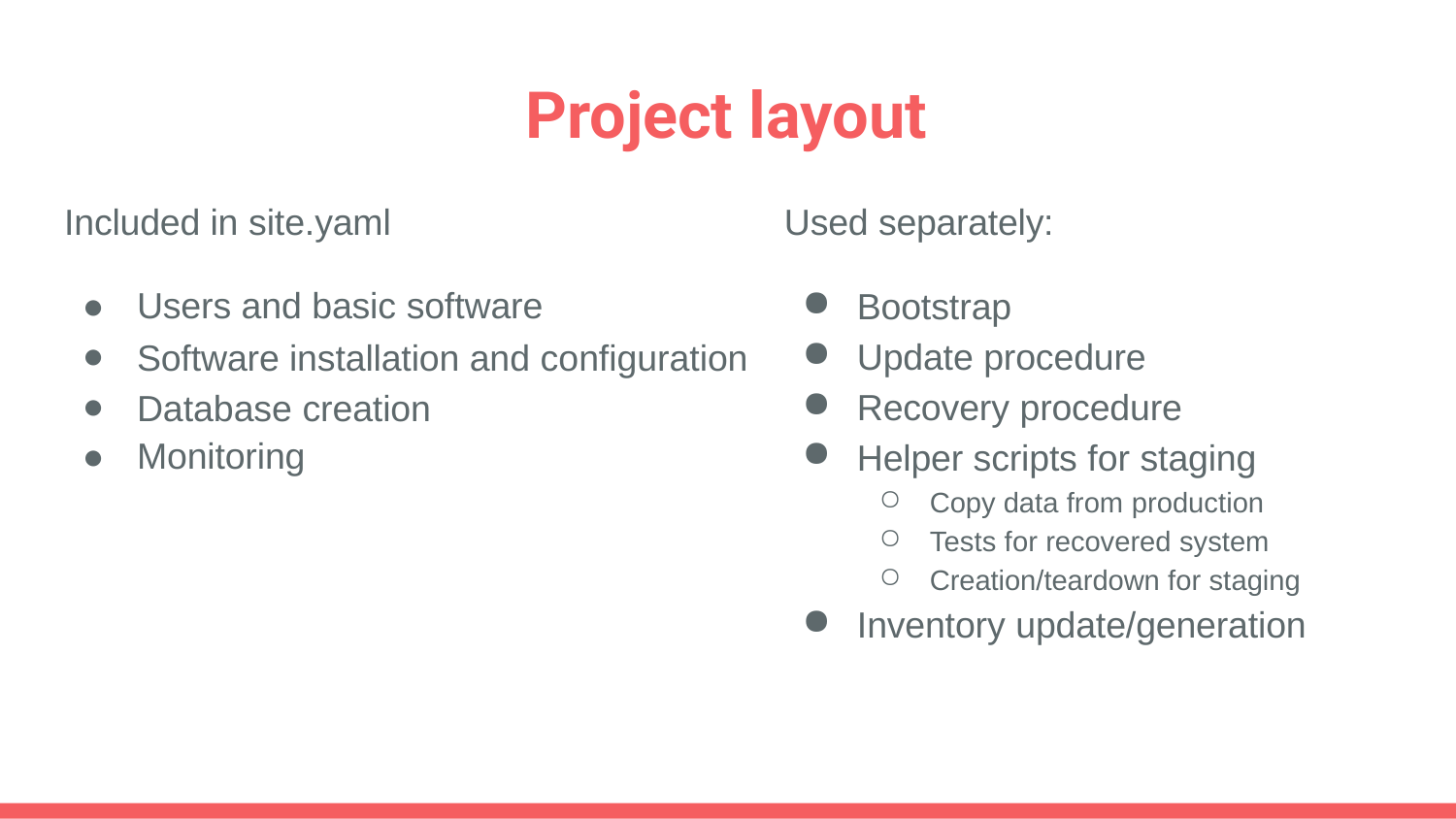

# Project layout
Included in site.yaml
Used separately:

Bootstrap
Update procedure
Recovery procedure
Helper scripts for staging
Copy data from production
Tests for recovered system
Creation/teardown for staging
Inventory update/generation
●
●
●
●
Users and basic software
Software installation and configuration  Database creation
Monitoring